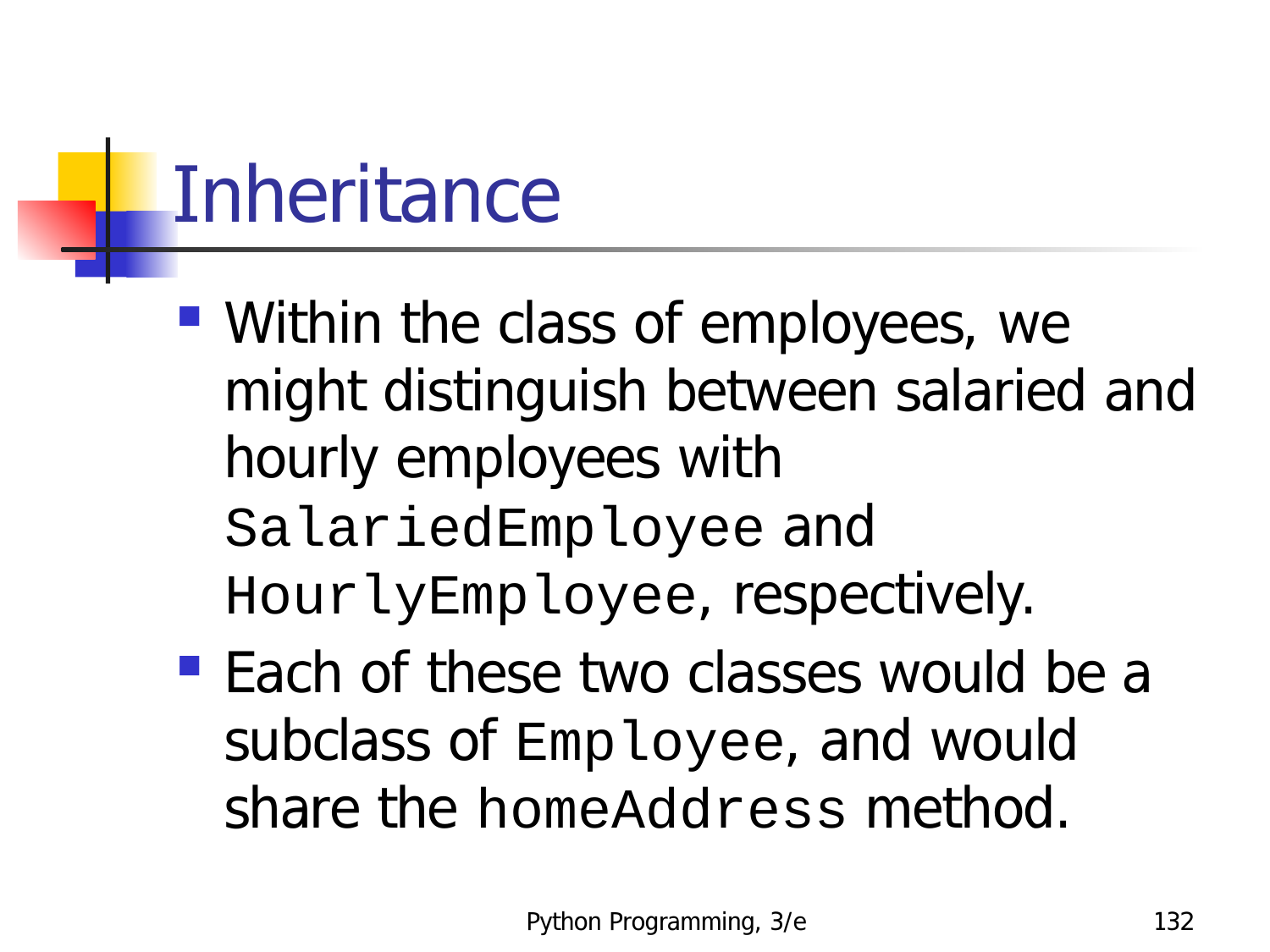

# Inheritance
Within the class of employees, we might distinguish between salaried and hourly employees with SalariedEmployee and HourlyEmployee, respectively.
Each of these two classes would be a subclass of Employee, and would share the homeAddress method.
Python Programming, 3/e
132